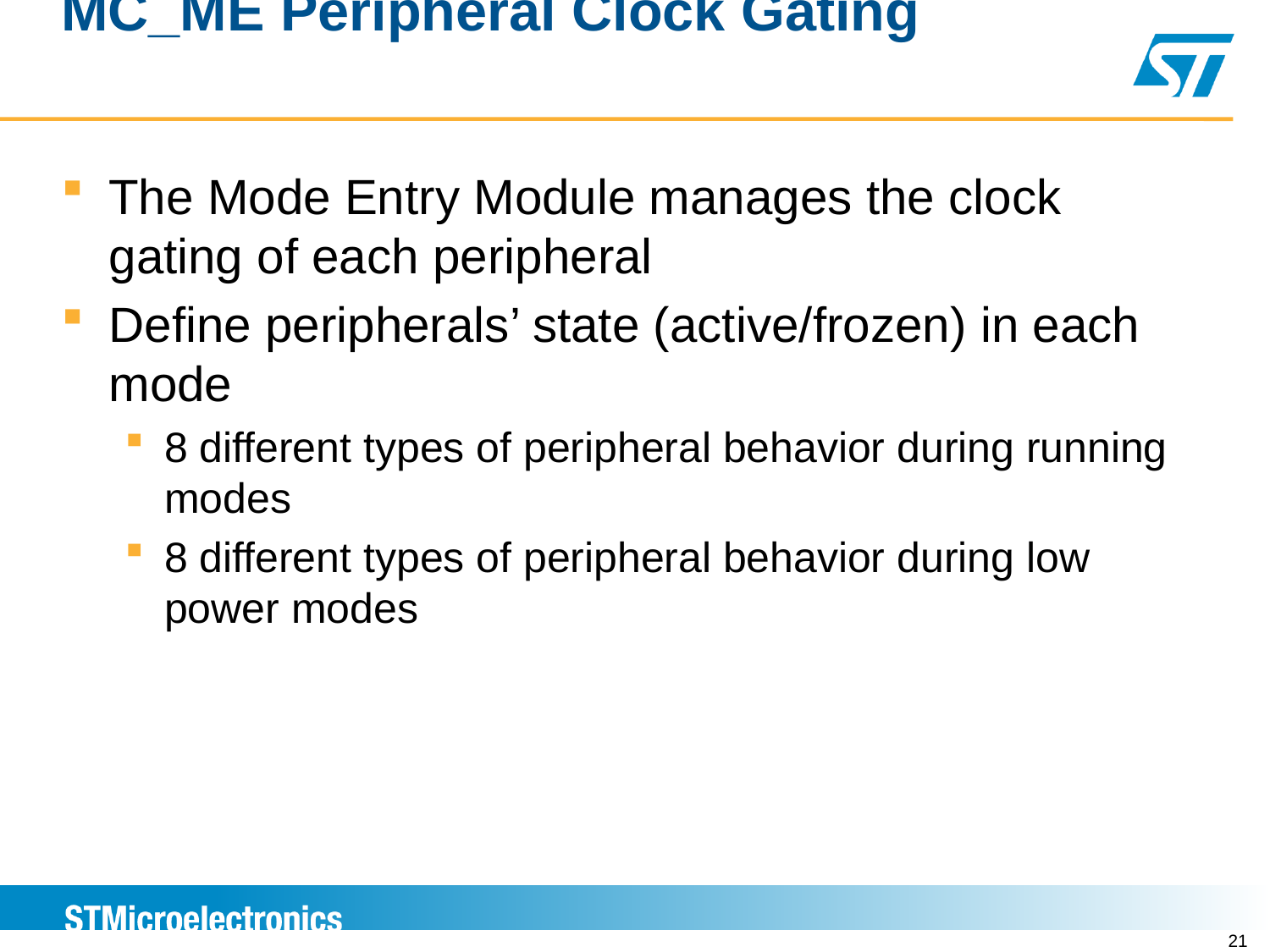

# MC_ME Peripheral Clock Gating
The Mode Entry Module manages the clock gating of each peripheral
Define peripherals’ state (active/frozen) in each mode
8 different types of peripheral behavior during running modes
8 different types of peripheral behavior during low power modes

21